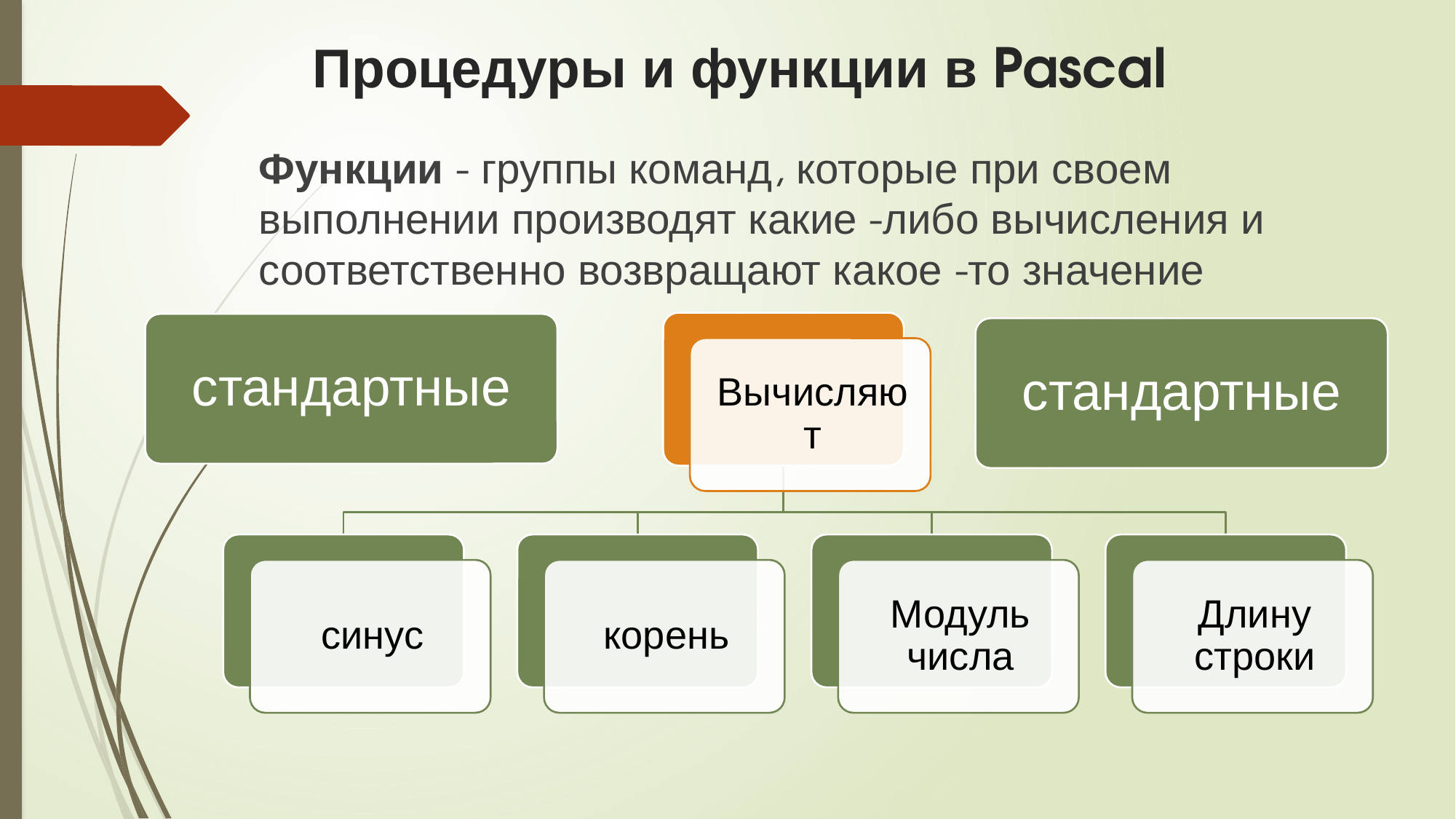

# Процедуры и функции в Pascal
Функции - группы команд, которые при своем выполнении производят какие -либо вычисления и соответственно возвращают какое -то значение
Вычисляют
синус
корень
Модуль числа
Длину строки

стандартные

стандартные